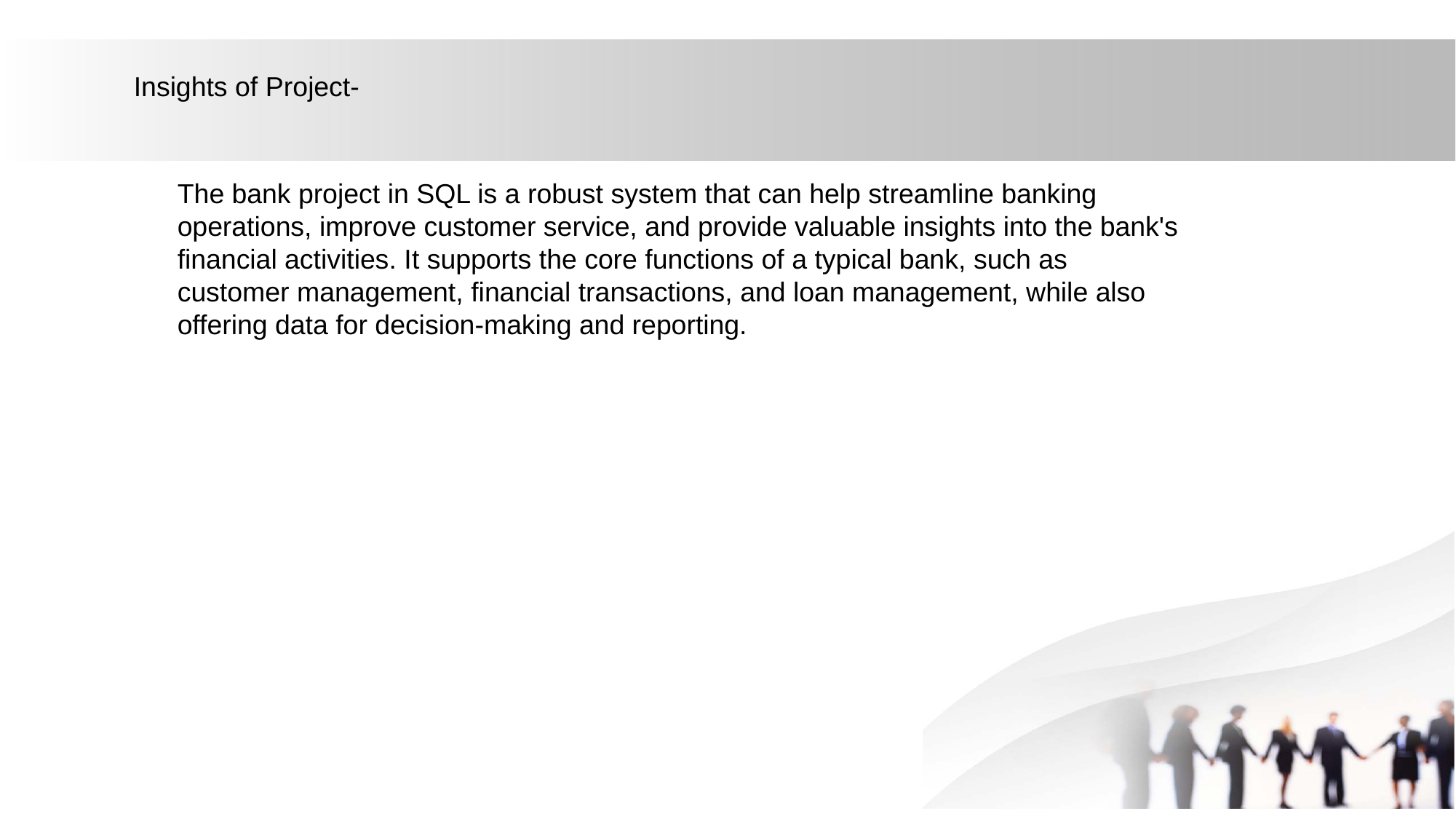

Insights of Project-
The bank project in SQL is a robust system that can help streamline banking operations, improve customer service, and provide valuable insights into the bank's financial activities. It supports the core functions of a typical bank, such as customer management, financial transactions, and loan management, while also offering data for decision-making and reporting.